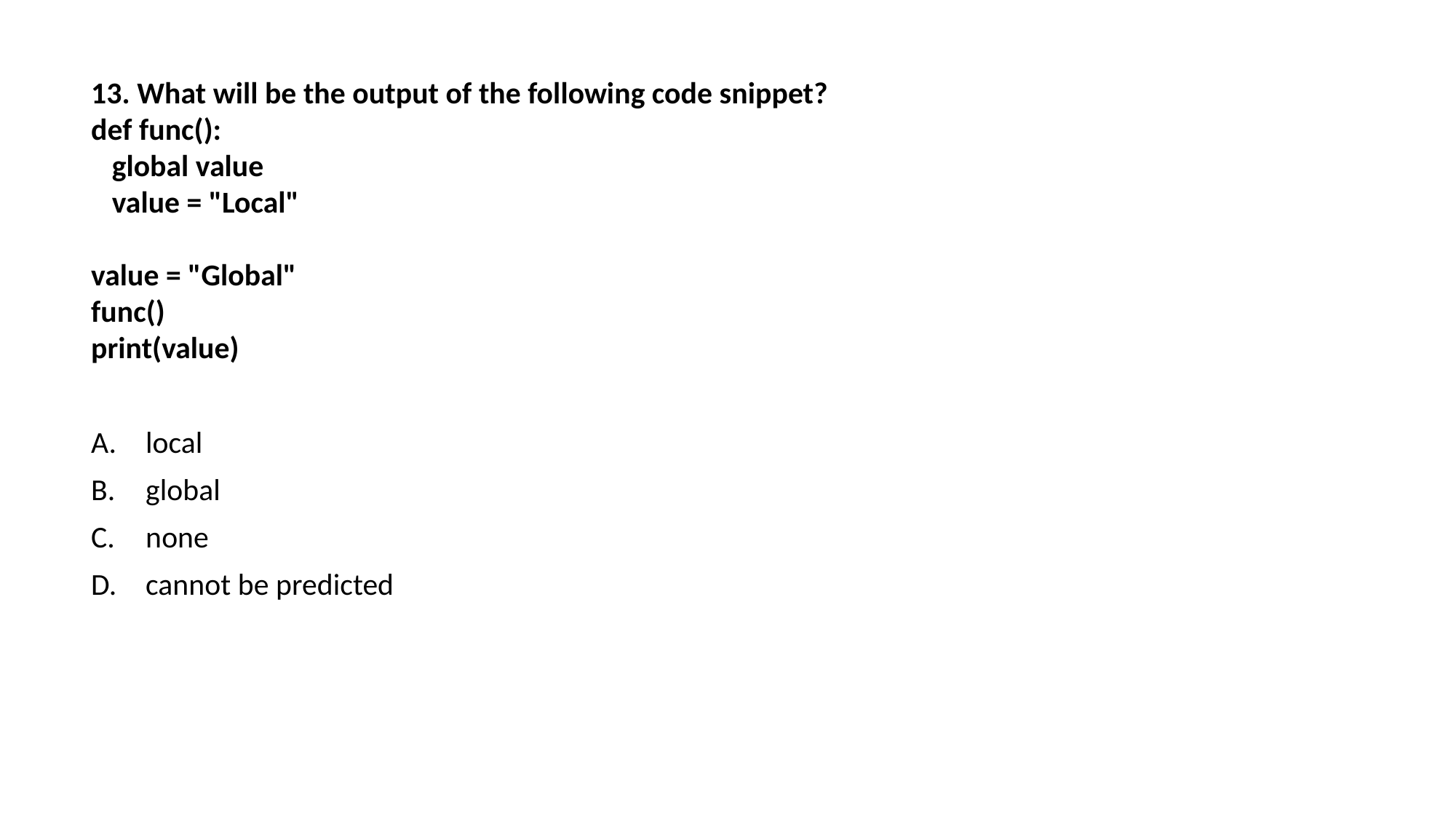

13. What will be the output of the following code snippet?
def func():
   global value
   value = "Local"

value = "Global"
func()
print(value)

local
global
none
cannot be predicted